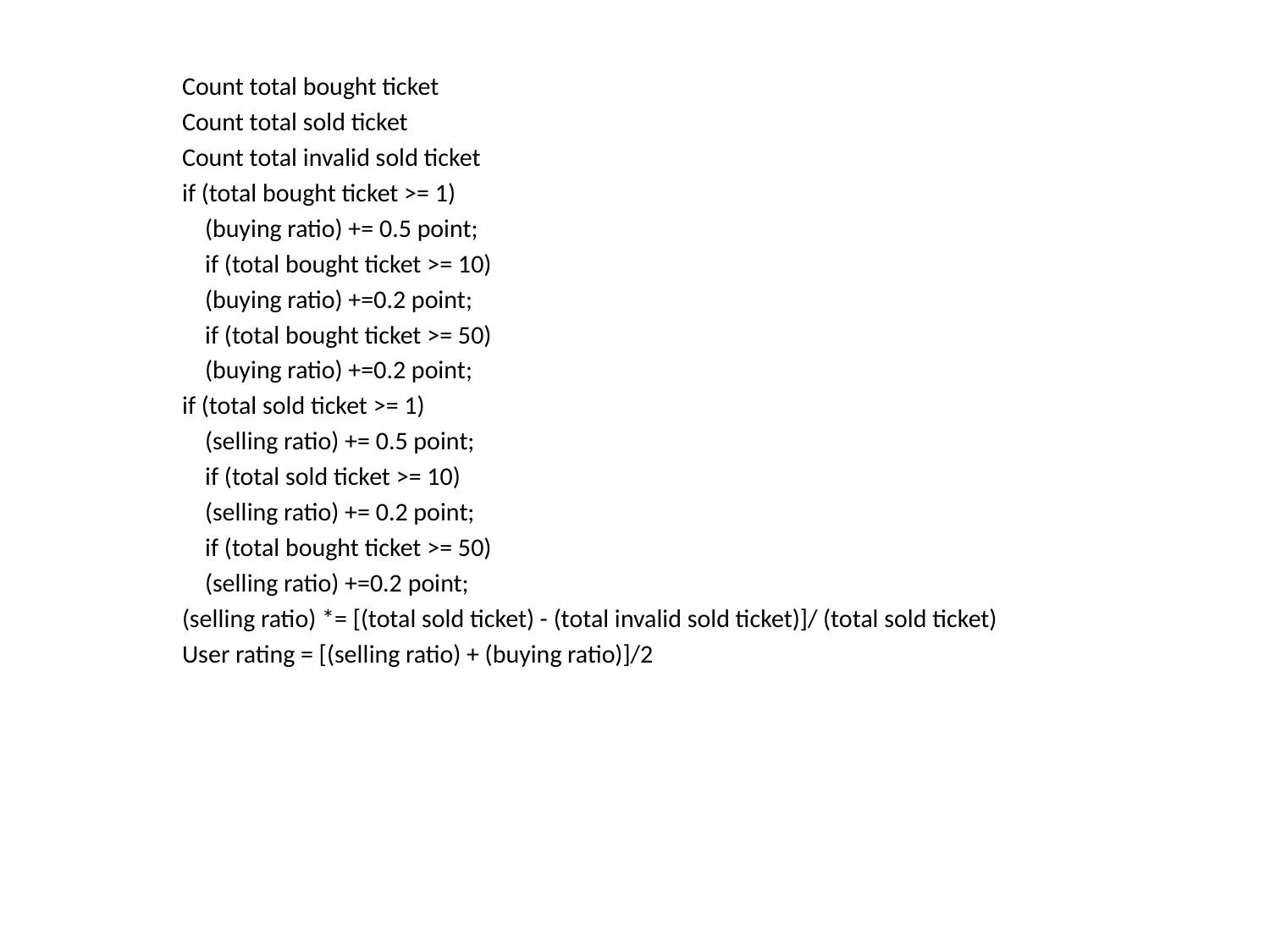

Count total bought ticket
Count total sold ticket
Count total invalid sold ticket
if (total bought ticket >= 1)
	(buying ratio) += 0.5 point;
	if (total bought ticket >= 10)
		(buying ratio) +=0.2 point;
	if (total bought ticket >= 50)
		(buying ratio) +=0.2 point;
if (total sold ticket >= 1)
	(selling ratio) += 0.5 point;
	if (total sold ticket >= 10)
		(selling ratio) += 0.2 point;
	if (total bought ticket >= 50)
		(selling ratio) +=0.2 point;
(selling ratio) *= [(total sold ticket) - (total invalid sold ticket)]/ (total sold ticket)
User rating = [(selling ratio) + (buying ratio)]/2